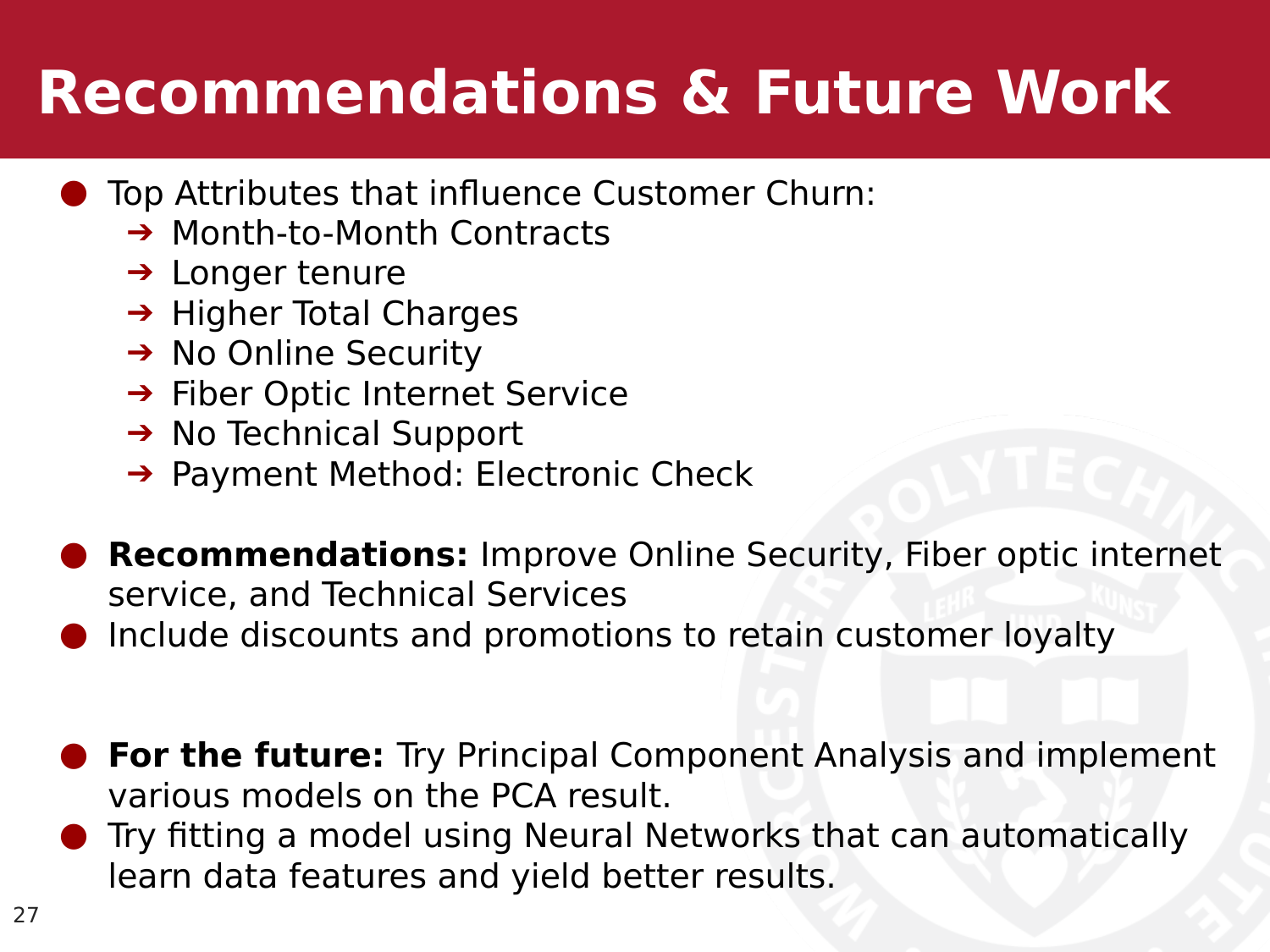

# Recommendations & Future Work
Top Attributes that influence Customer Churn:
Month-to-Month Contracts
Longer tenure
Higher Total Charges
No Online Security
Fiber Optic Internet Service
No Technical Support
Payment Method: Electronic Check

Recommendations: Improve Online Security, Fiber optic internet service, and Technical Services
Include discounts and promotions to retain customer loyalty

For the future: Try Principal Component Analysis and implement various models on the PCA result.
Try fitting a model using Neural Networks that can automatically learn data features and yield better results.

27